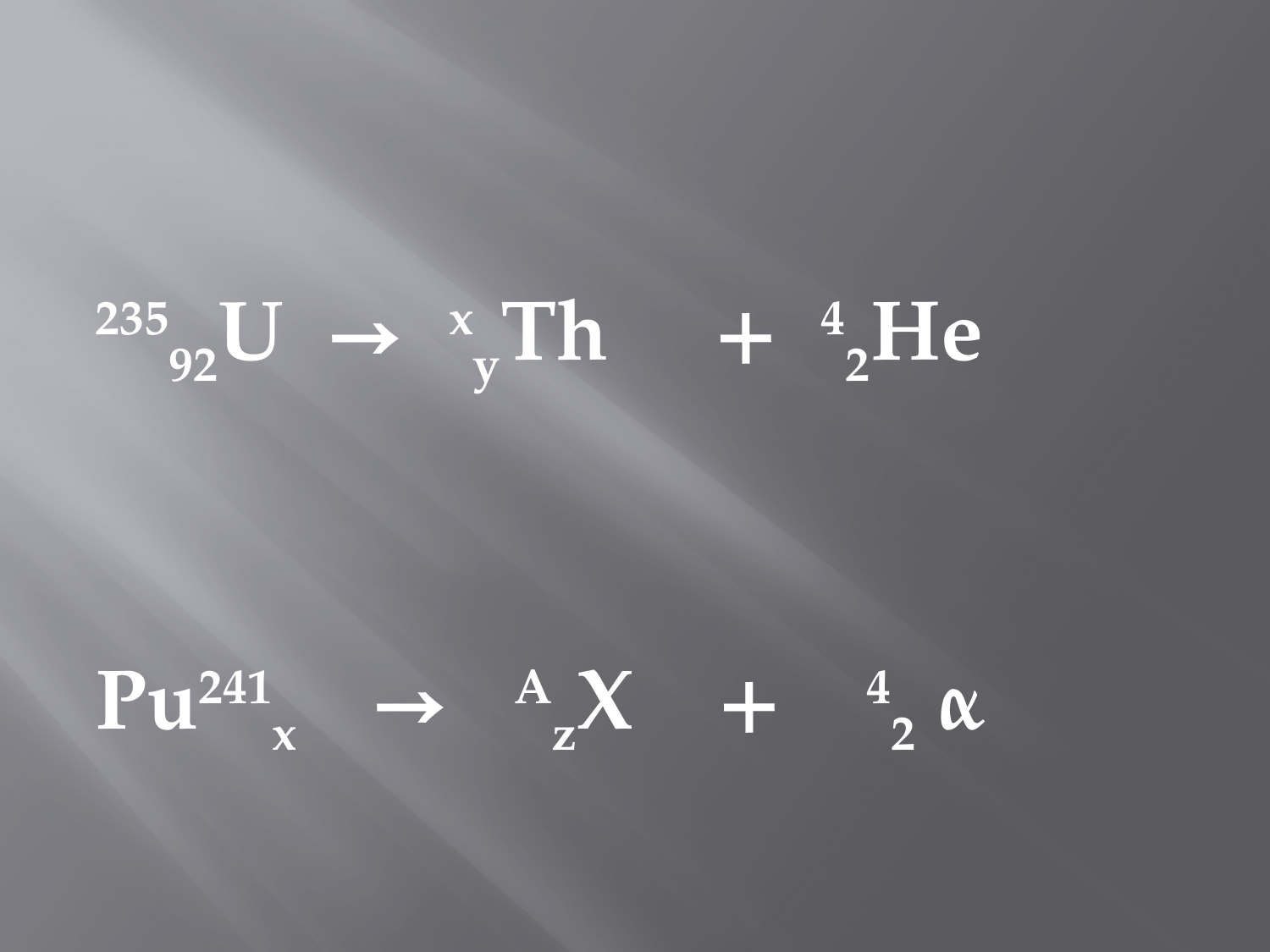

23592U  →  xyTh     +  42He

Pu241x      →   AzX    +    42 α